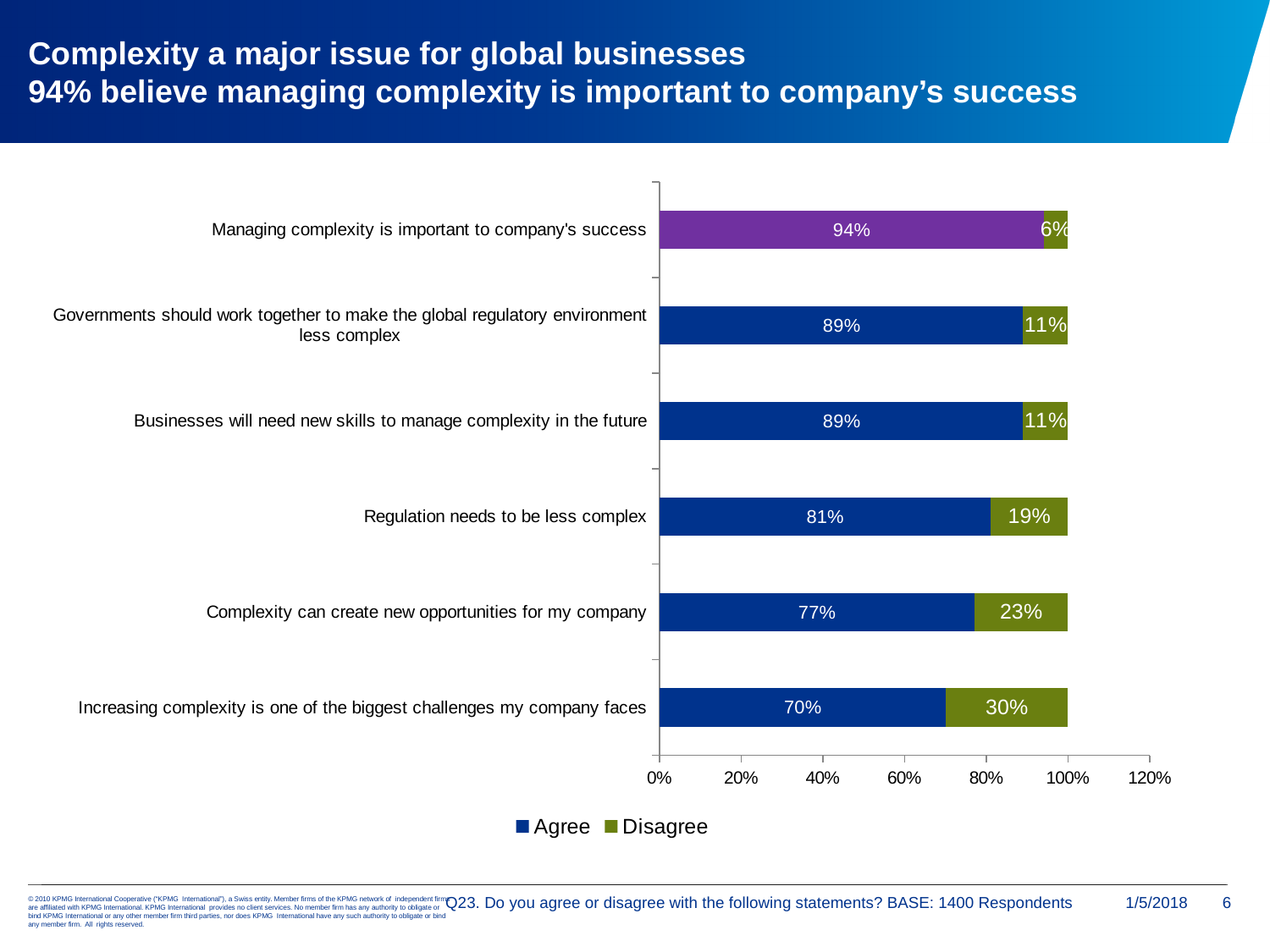

Complexity a major issue for global businesses
94% believe managing complexity is important to company’s success

### Chart

| Category | Agree | Disagree |
|---|---|---|
| Increasing complexity is one of the biggest challenges my company faces | 0.7000000000000006 | 0.3000000000000003 |
| Complexity can create new opportunities for my company | 0.7700000000000035 | 0.23 |
| Regulation needs to be less complex | 0.81 | 0.19 |
| Businesses will need new skills to manage complexity in the future | 0.89 | 0.11 |
| Governments should work together to make the global regulatory environment less complex | 0.89 | 0.11 |
| Managing complexity is important to company's success | 0.9400000000000006 | 0.06000000000000003 |
Q23. Do you agree or disagree with the following statements? BASE: 1400 Respondents
1/5/2018
6